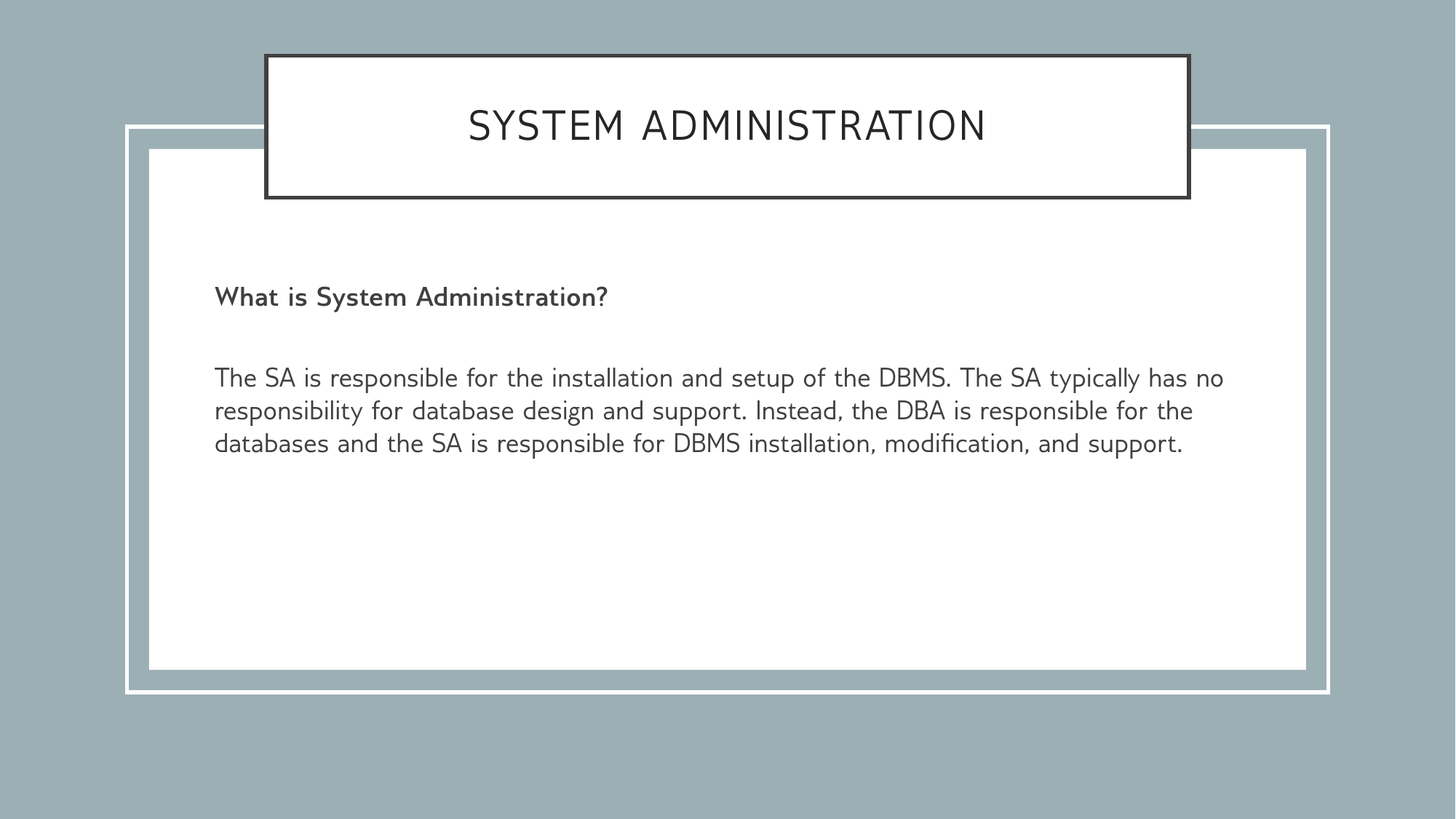

# System Administration

What is System Administration?
The SA is responsible for the installation and setup of the DBMS. The SA typically has no responsibility for database design and support. Instead, the DBA is responsible for the databases and the SA is responsible for DBMS installation, modification, and support.